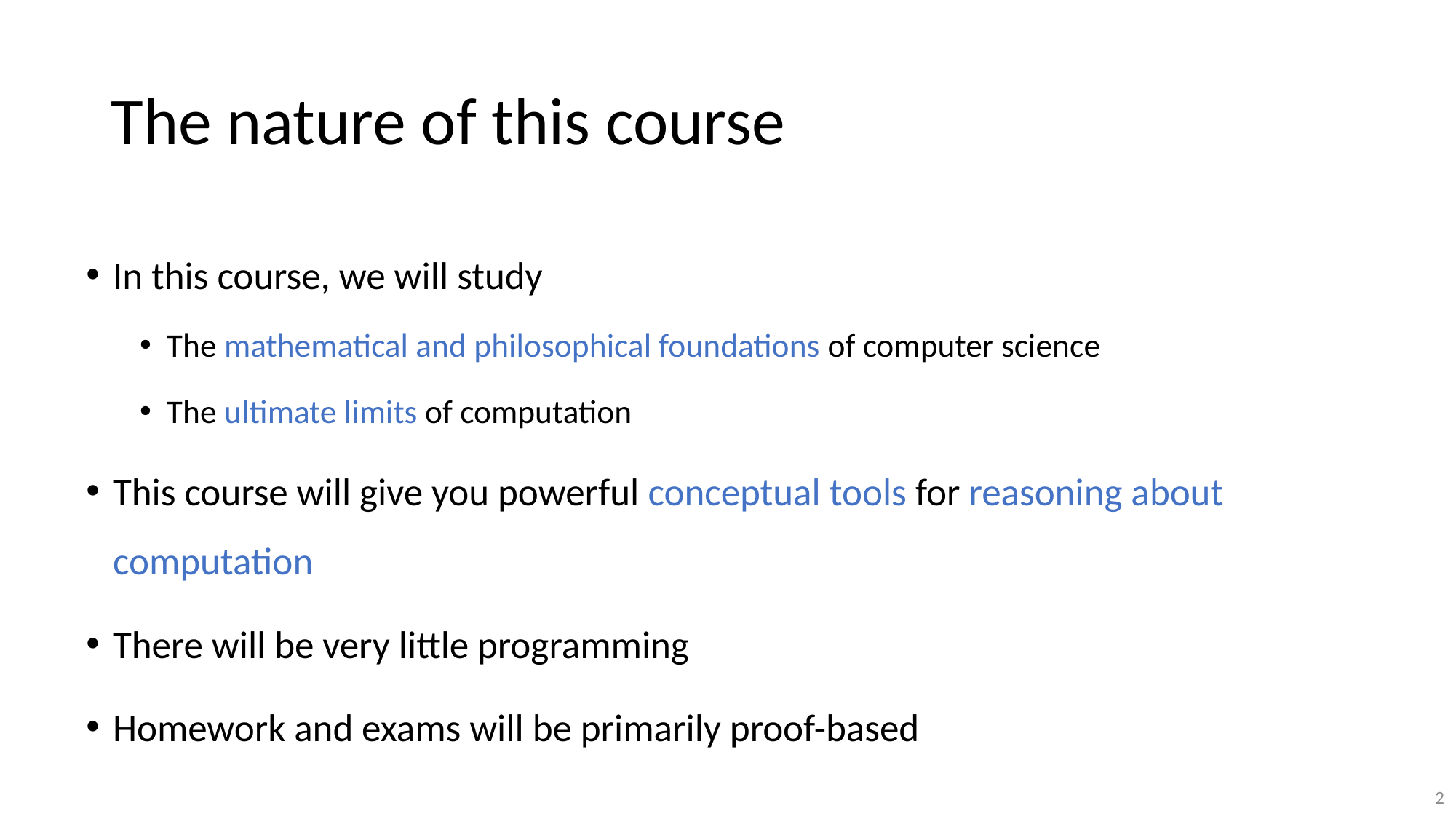

# The nature of this course
In this course, we will study
The mathematical and philosophical foundations of computer science
The ultimate limits of computation
This course will give you powerful conceptual tools for reasoning about computation
There will be very little programming
Homework and exams will be primarily proof-based
2